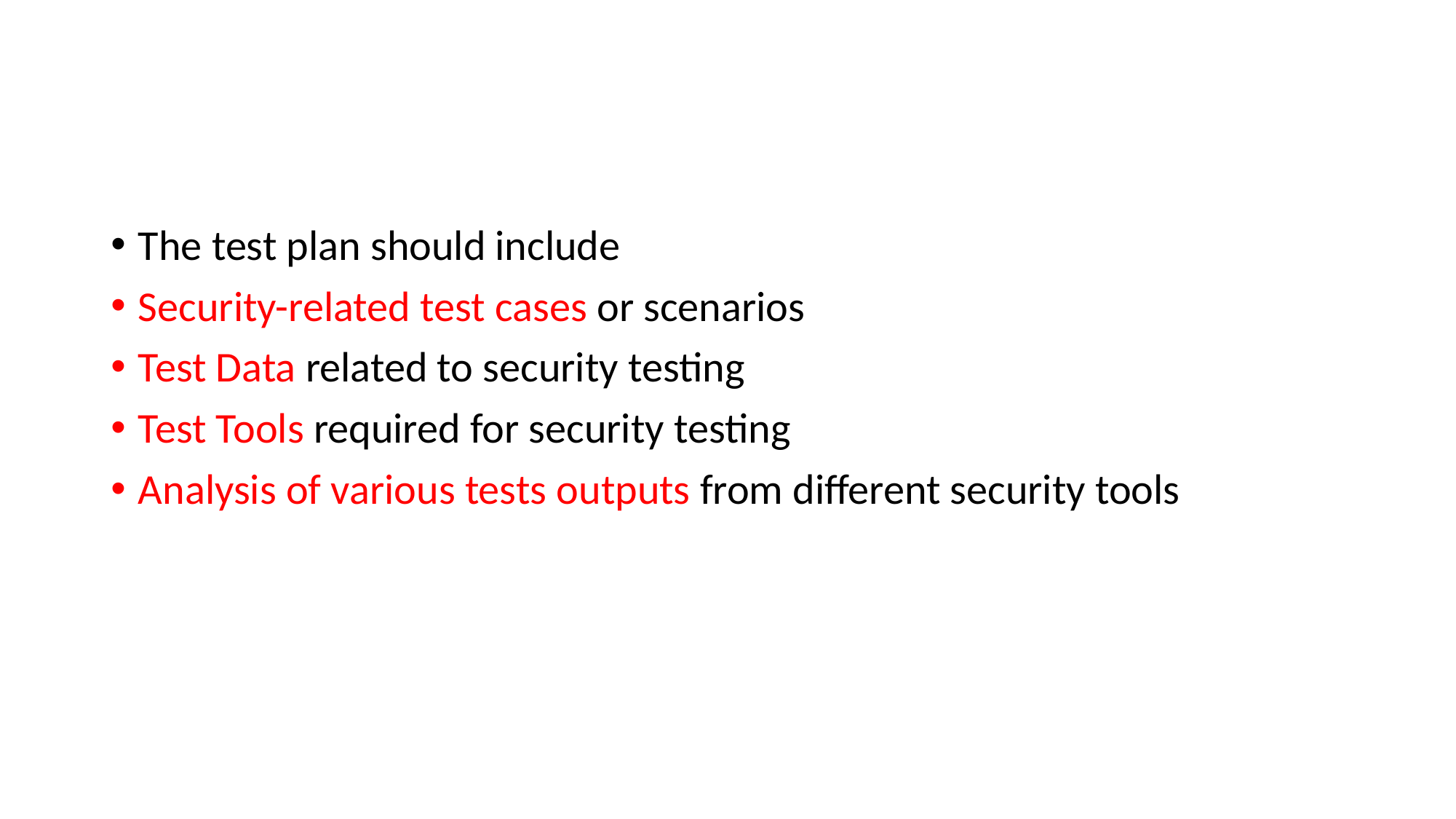

#
The test plan should include
Security-related test cases or scenarios
Test Data related to security testing
Test Tools required for security testing
Analysis of various tests outputs from different security tools